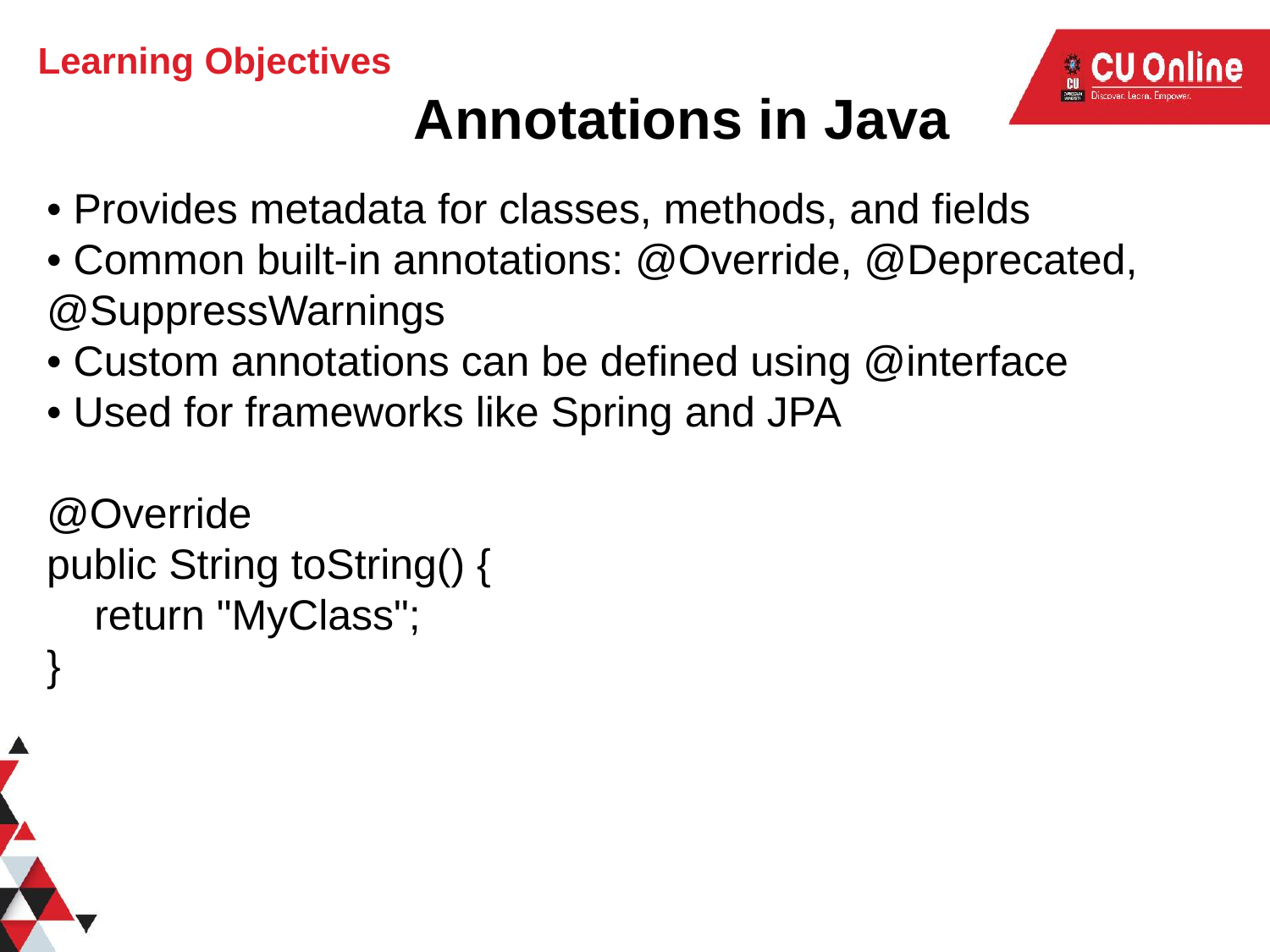

# Learning Objectives
Annotations in Java
• Provides metadata for classes, methods, and fields
• Common built-in annotations: @Override, @Deprecated, @SuppressWarnings
• Custom annotations can be defined using @interface
• Used for frameworks like Spring and JPA

@Override
public String toString() {
    return "MyClass";
}